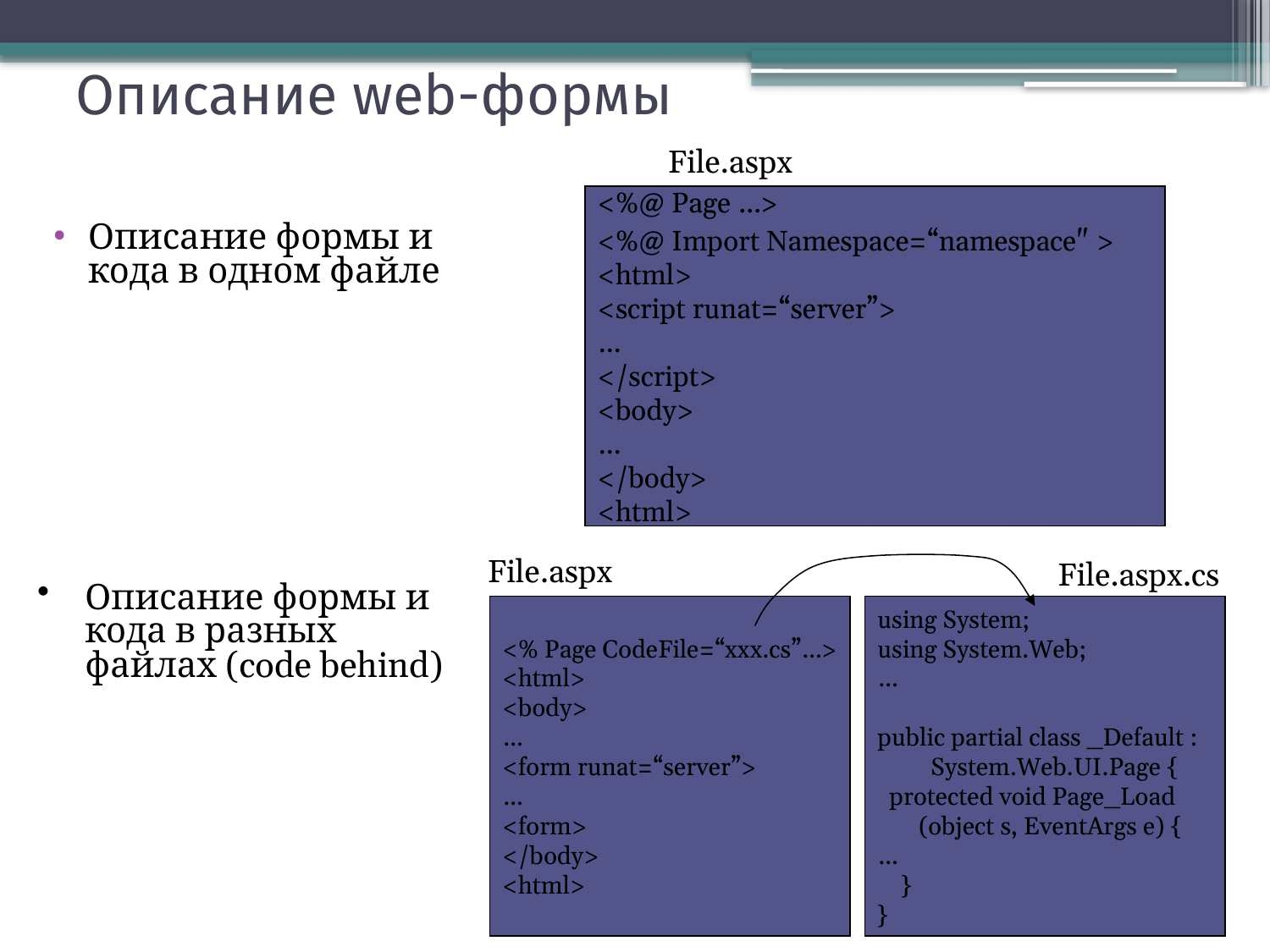

# Описание web-формы
File.aspx
<%@ Page …>
<%@ Import Namespace=“namespace" >
<html>
<script runat=“server”>
…
</script>
<body>
…
</body>
<html>
Описание формы и кода в одном файле
File.aspx
File.aspx.cs

Описание формы и кода в разных файлах (code behind)
<% Page CodeFile=“xxx.cs”…>
<html>
<body>
…
<form runat=“server”>
…
<form>
</body>
<html>
using System;
using System.Web;
…

public partial class _Default :
         System.Web.UI.Page {
  protected void Page_Load
       (object s, EventArgs e) {
…
    }
}